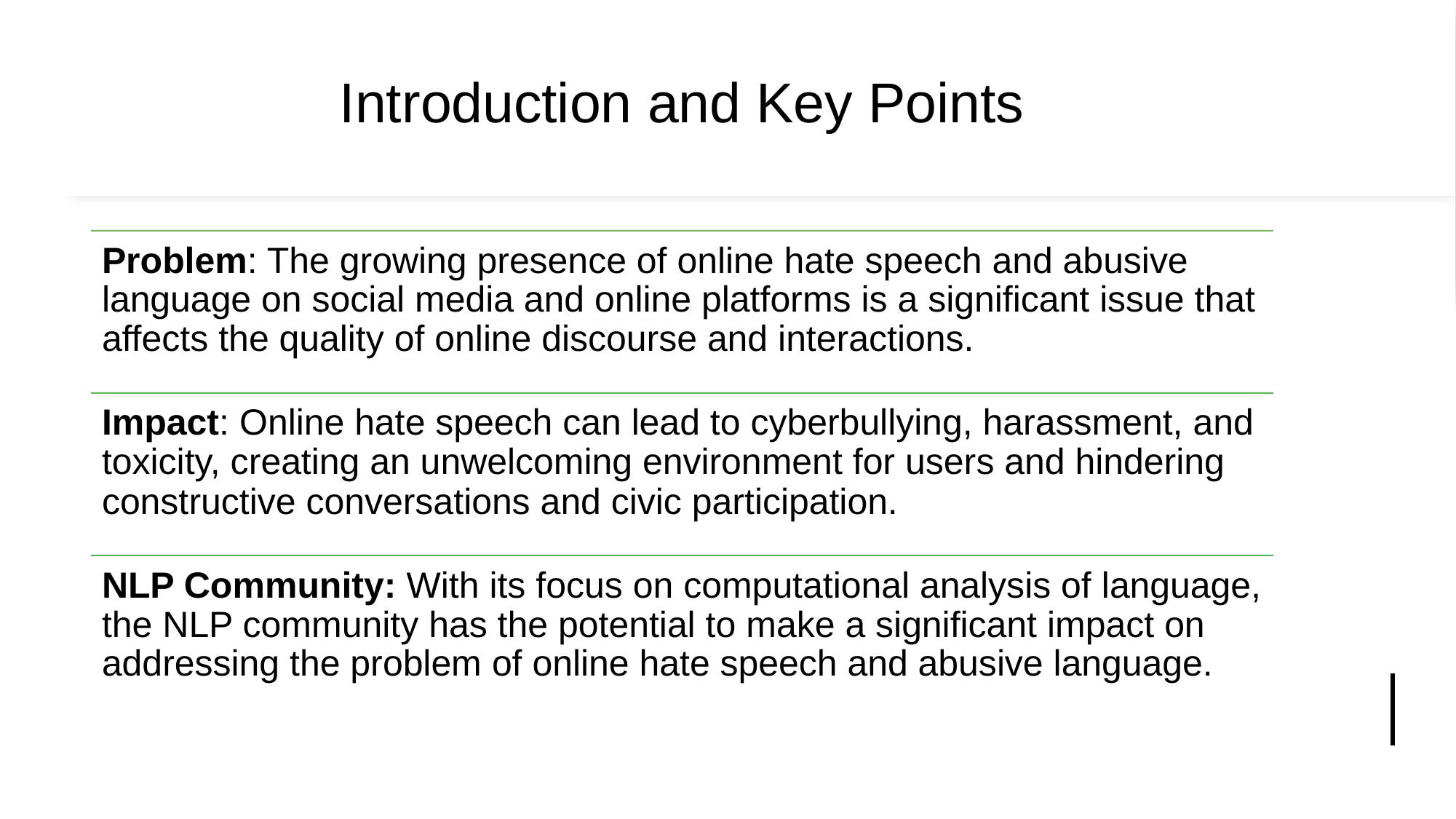

# Introduction and Key Points
Problem: The growing presence of online hate speech and abusive language on social media and online platforms is a significant issue that affects the quality of online discourse and interactions.
Impact: Online hate speech can lead to cyberbullying, harassment, and toxicity, creating an unwelcoming environment for users and hindering constructive conversations and civic participation.
NLP Community: With its focus on computational analysis of language, the NLP community has the potential to make a significant impact on addressing the problem of online hate speech and abusive language.